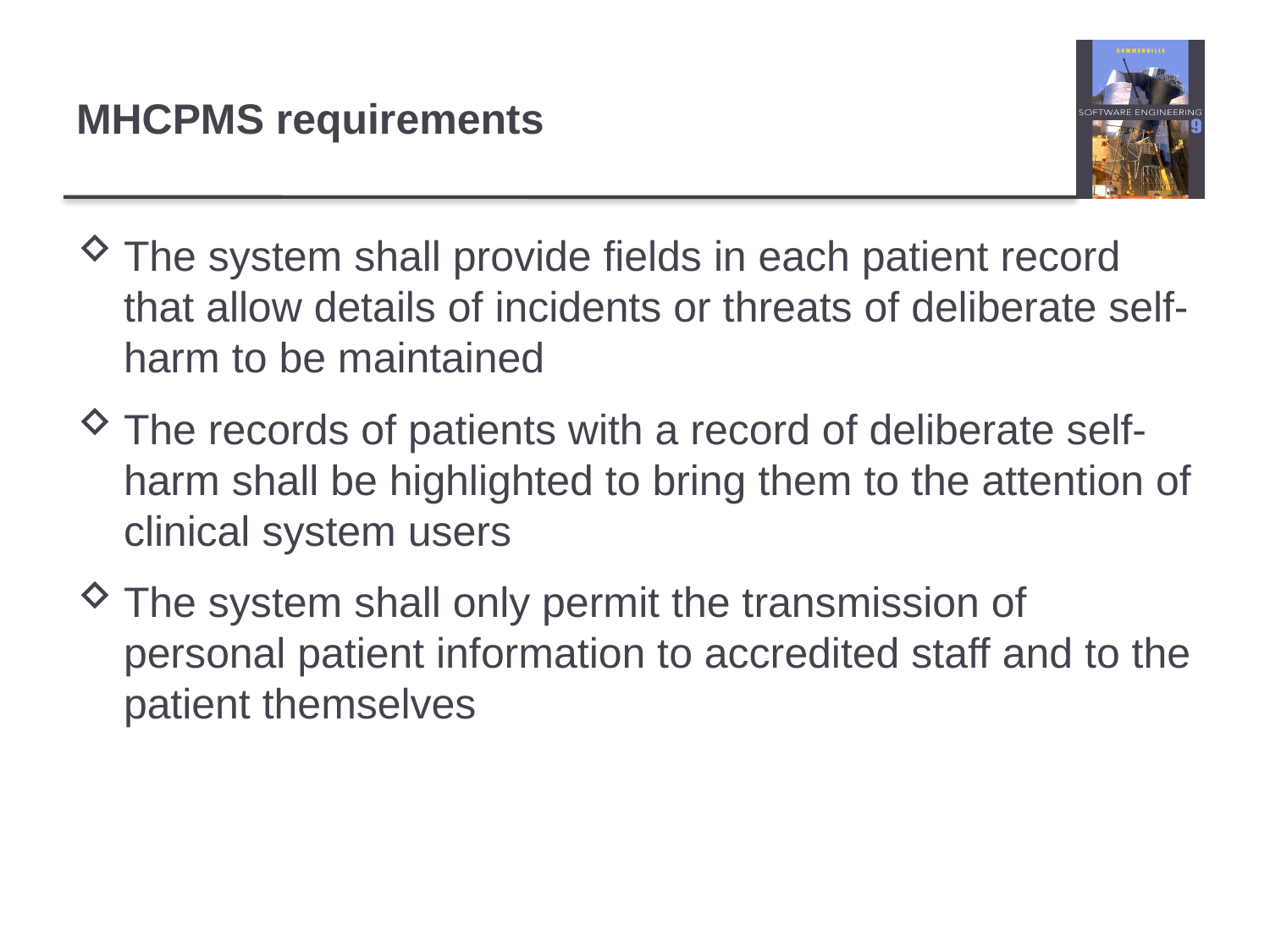

# MHCPMS requirements
The system shall provide fields in each patient record that allow details of incidents or threats of deliberate self-harm to be maintained
The records of patients with a record of deliberate self-harm shall be highlighted to bring them to the attention of clinical system users
The system shall only permit the transmission of personal patient information to accredited staff and to the patient themselves